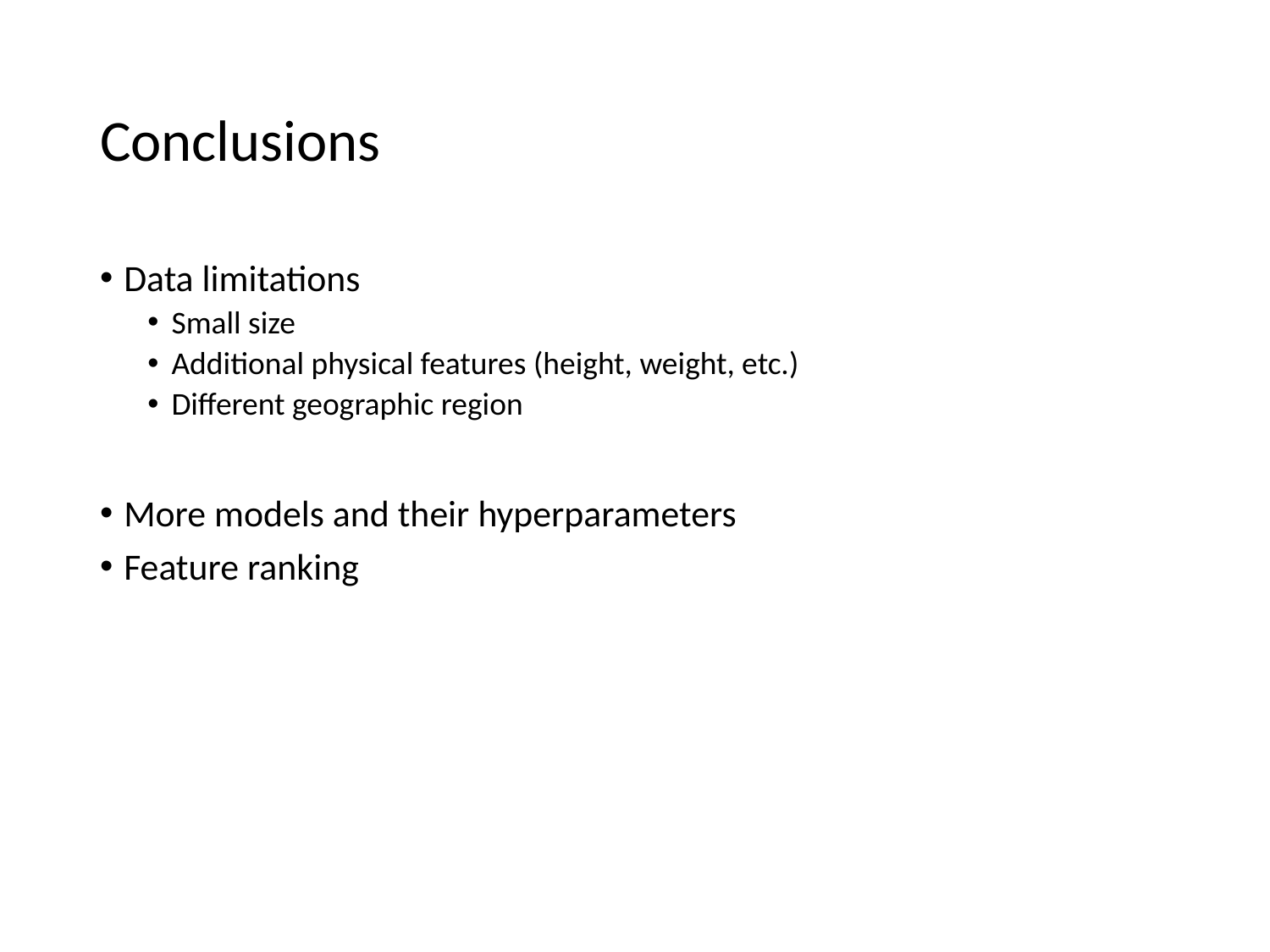

# Conclusions
Data limitations
Small size
Additional physical features (height, weight, etc.)
Different geographic region

More models and their hyperparameters
Feature ranking